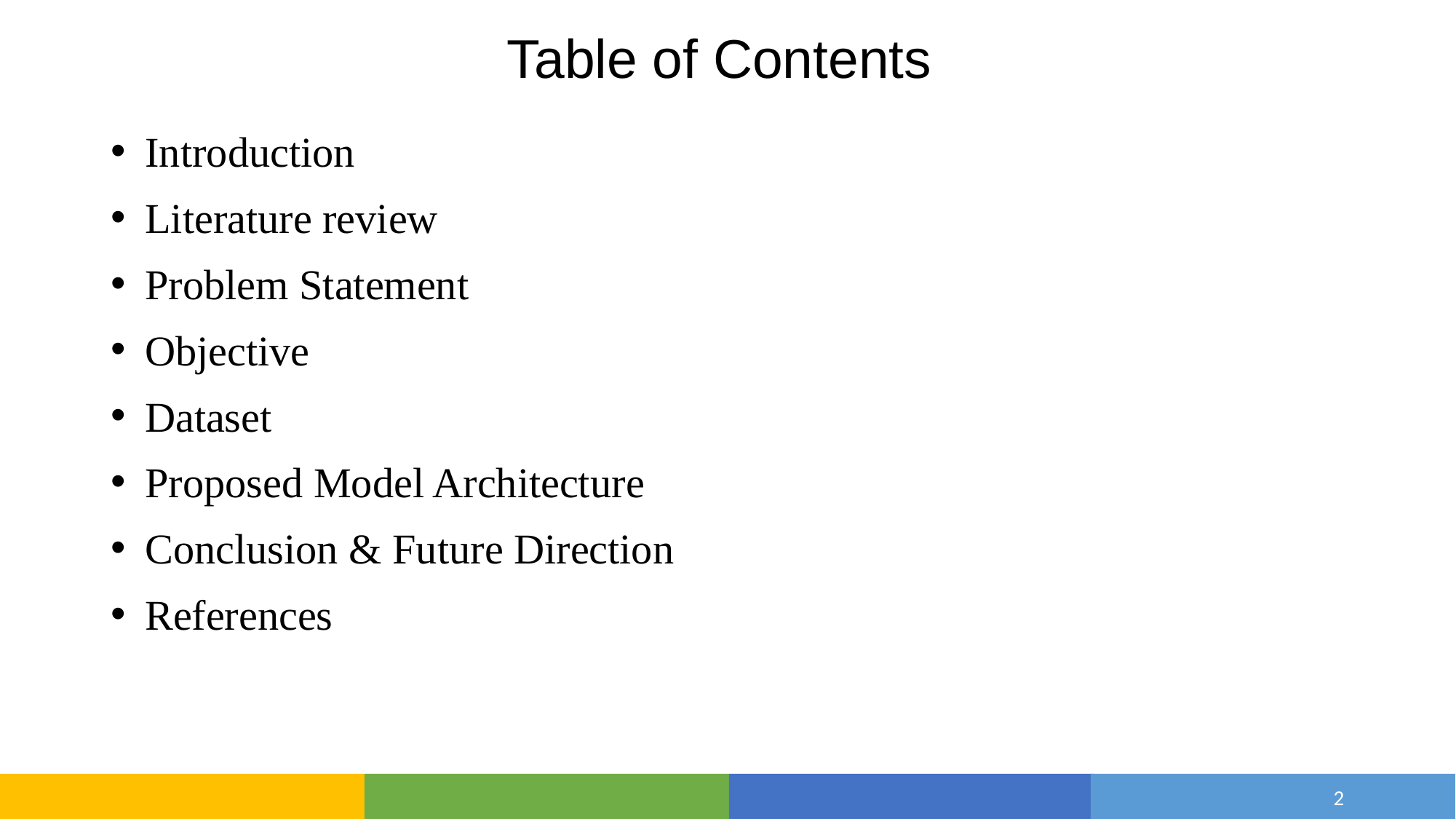

# Table of Contents
Introduction
Literature review
Problem Statement
Objective
Dataset
Proposed Model Architecture
Conclusion & Future Direction
References
2